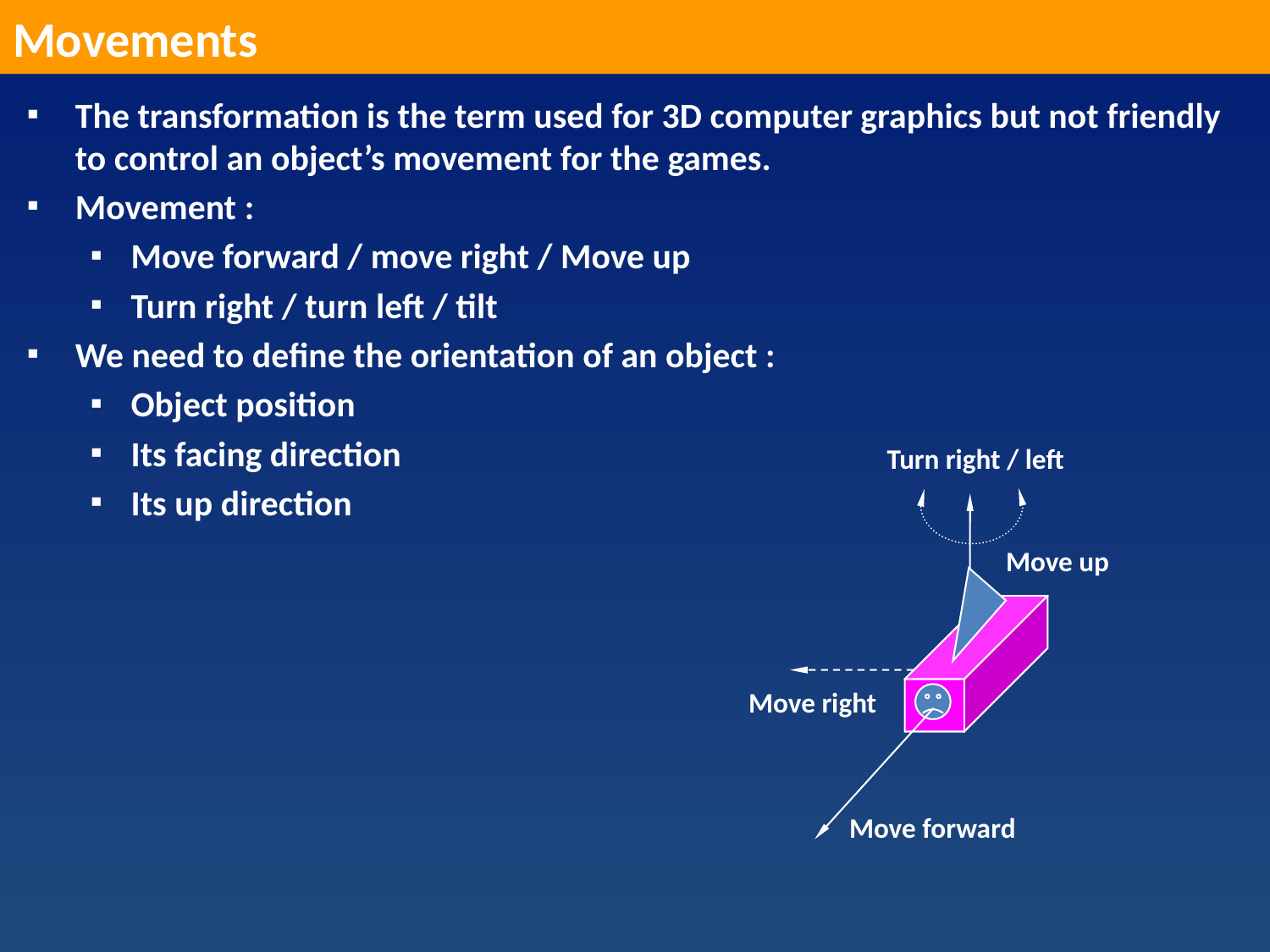

Movements
The transformation is the term used for 3D computer graphics but not friendly to control an object’s movement for the games.
Movement :
Move forward / move right / Move up
Turn right / turn left / tilt
We need to define the orientation of an object :
Object position
Its facing direction
Its up direction

Turn right / left

Move up

Move right

Move forward